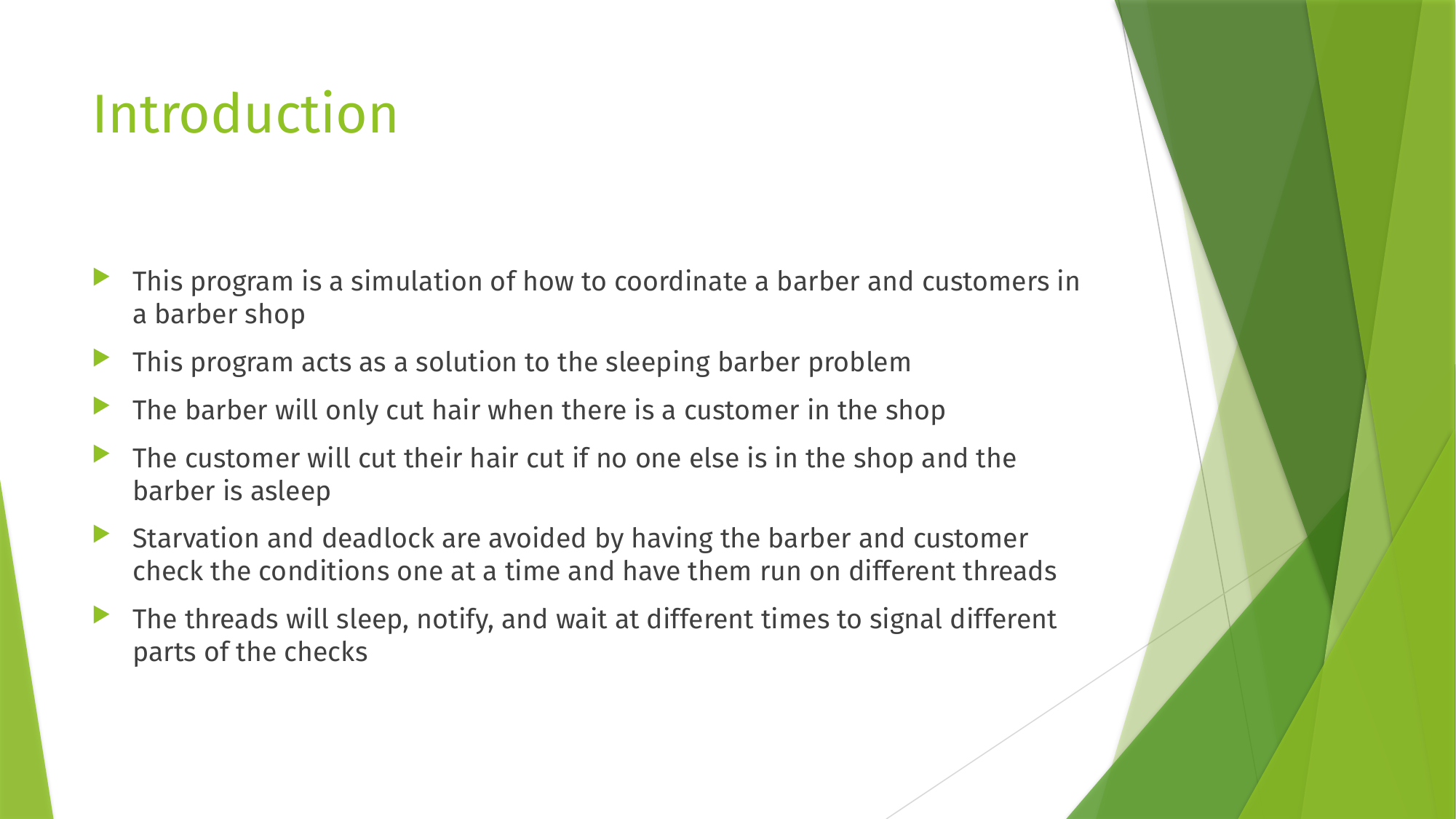

# Introduction
This program is a simulation of how to coordinate a barber and customers in a barber shop
This program acts as a solution to the sleeping barber problem
The barber will only cut hair when there is a customer in the shop
The customer will cut their hair cut if no one else is in the shop and the barber is asleep
Starvation and deadlock are avoided by having the barber and customer check the conditions one at a time and have them run on different threads
The threads will sleep, notify, and wait at different times to signal different parts of the checks